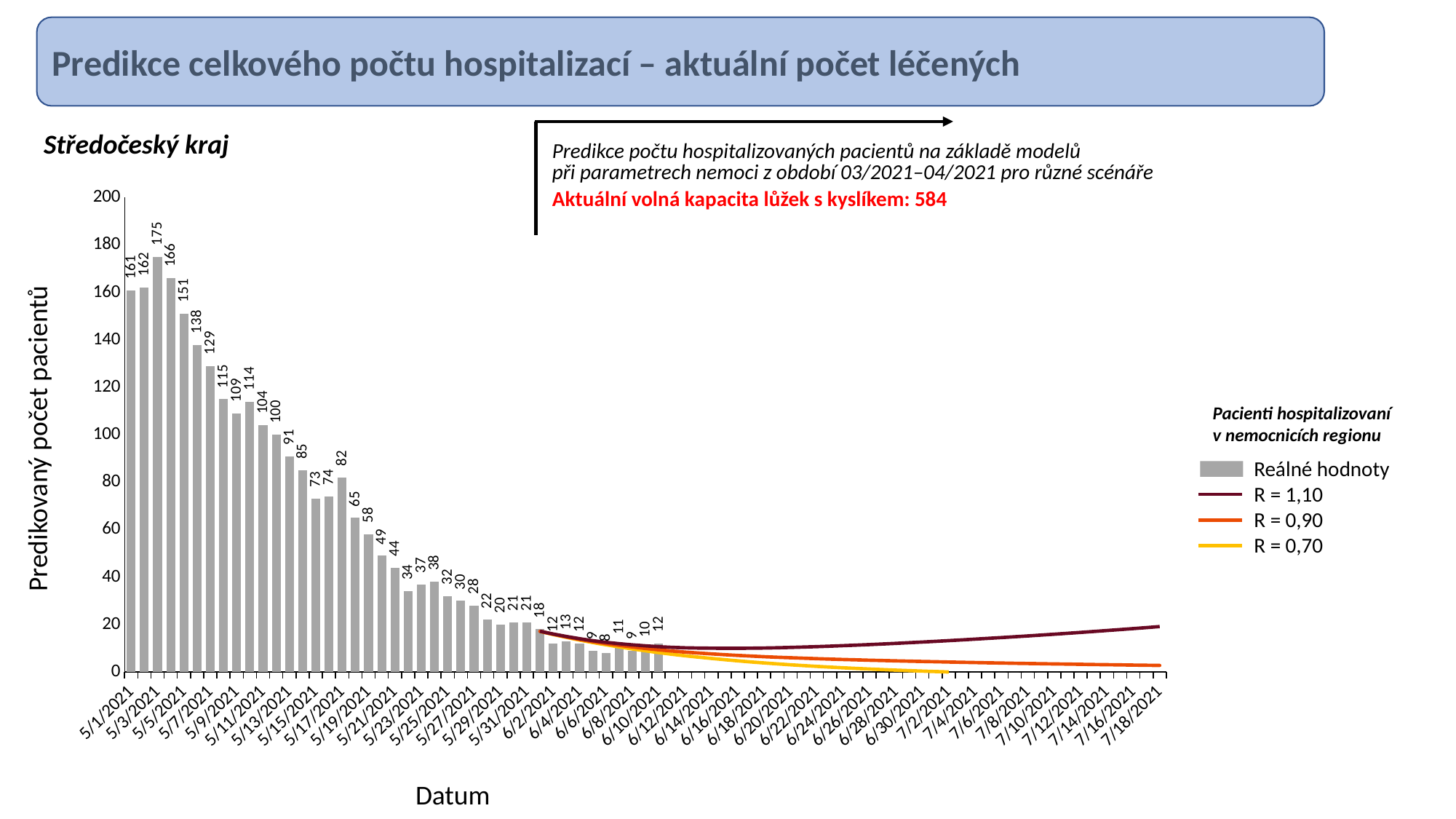

Predikce celkového počtu hospitalizací – aktuální počet léčených
Středočeský kraj
| Predikce počtu hospitalizovaných pacientů na základě modelů při parametrech nemoci z období 03/2021–04/2021 pro různé scénáře |
| --- |
| Aktuální volná kapacita lůžek s kyslíkem: 584 |

### Chart

| Category |  |  |  |  |  |  |
|---|---|---|---|---|---|---|
| 44317 | 161.0 | None | None | None | None | None |
| 44318 | 162.0 | None | None | None | None | None |
| 44319 | 175.0 | None | None | None | None | None |
| 44320 | 166.0 | None | None | None | None | None |
| 44321 | 151.0 | None | None | None | None | None |
| 44322 | 138.0 | None | None | None | None | None |
| 44323 | 129.0 | None | None | None | None | None |
| 44324 | 115.0 | None | None | None | None | None |
| 44325 | 109.0 | None | None | None | None | None |
| 44326 | 114.0 | None | None | None | None | None |
| 44327 | 104.0 | None | None | None | None | None |
| 44328 | 100.0 | None | None | None | None | None |
| 44329 | 91.0 | None | None | None | None | None |
| 44330 | 85.0 | None | None | None | None | None |
| 44331 | 73.0 | None | None | None | None | None |
| 44332 | 74.0 | None | None | None | None | None |
| 44333 | 82.0 | None | None | None | None | None |
| 44334 | 65.0 | None | None | None | None | None |
| 44335 | 58.0 | None | None | None | None | None |
| 44336 | 49.0 | None | None | None | None | None |
| 44337 | 44.0 | None | None | None | None | None |
| 44338 | 34.0 | None | None | None | None | None |
| 44339 | 37.0 | None | None | None | None | None |
| 44340 | 38.0 | None | None | None | None | None |
| 44341 | 32.0 | None | None | None | None | None |
| 44342 | 30.0 | None | None | None | None | None |
| 44343 | 28.0 | None | None | None | None | None |
| 44344 | 22.0 | None | None | None | None | None |
| 44345 | 20.0 | None | None | None | None | None |
| 44346 | 21.0 | None | None | None | None | None |
| 44347 | 21.0 | None | None | None | None | None |
| 44348 | 18.0 | 17.11508136521548 | None | 17.156028928254216 | 17.196976491292947 | None |
| 44349 | 12.0 | 15.814821367512529 | None | 15.924890018519019 | 16.036096101832143 | None |
| 44350 | 13.0 | 14.609264680145962 | None | 14.805028266806561 | 15.002143167535166 | None |
| 44351 | 12.0 | 13.472620030428004 | None | 13.76352190570653 | 14.054706748447035 | None |
| 44352 | 9.0 | 12.417189734171668 | None | 12.815145389331361 | 13.217767780120237 | None |
| 44353 | 8.0 | 11.472060966975139 | None | 11.994004741090315 | 12.5316834049984 | None |
| 44354 | 11.0 | 10.5919540569163 | None | 11.257905969082332 | 11.958846807626486 | None |
| 44355 | 9.0 | 9.738901700716402 | None | 10.56642230221944 | 11.459100090681027 | None |
| 44356 | 10.0 | 8.937442512095066 | None | 9.936380089671491 | 11.037715046581557 | None |
| 44357 | 12.0 | 8.191109151947666 | None | 9.36765298985916 | 10.690423990248652 | None |
| 44358 | 0.0 | 7.491855688197883 | None | 8.849172837945083 | 10.408892610787522 | None |
| 44359 | 0.0 | 6.857048798749757 | None | 8.4001067433175 | 10.216289967551559 | None |
| 44360 | 0.0 | 6.282141247723865 | None | 8.015184519232188 | 10.108065047841315 | None |
| 44361 | 0.0 | 5.735124327744408 | None | 7.659119682553975 | 10.043516708791547 | None |
| 44362 | 0.0 | 5.206274550997316 | None | 7.319242891078476 | 10.00751134100666 | None |
| 44363 | 0.0 | 4.712109294547458 | None | 7.007966354379379 | 10.008064713546654 | None |
| 44364 | 0.0 | 4.253691643857896 | None | 6.72614184601208 | 10.048872754170084 | None |
| 44365 | 0.0 | 3.825412927302935 | None | 6.469316891480734 | 10.125682066272152 | None |
| 44366 | 0.0 | 3.4260329392231927 | None | 6.234139026276679 | 10.234593262701146 | None |
| 44367 | 0.0 | 3.058985265942323 | None | 6.023404026736853 | 10.377353512192993 | None |
| 44368 | 0.0 | 2.7088534605895616 | None | 5.822515358281752 | 10.534880606054854 | None |
| 44369 | 0.0 | 2.378525575538169 | None | 5.632046021530187 | 10.70722237244549 | None |
| 44370 | 0.0 | 2.070914091414187 | None | 5.4545918496095265 | 10.899638161626607 | None |
| 44371 | 0.0 | 1.7825026340981551 | None | 5.288169986587908 | 11.110438096350583 | None |
| 44372 | 0.0 | 1.5107544888257693 | None | 5.129824768102727 | 11.335345460862591 | None |
| 44373 | 0.0 | 1.2567082153237303 | None | 4.980901784642887 | 11.573893500369728 | None |
| 44374 | 0.0 | 1.0214111474935756 | None | 4.8416734981426615 | 11.827715928813078 | None |
| 44375 | 0.0 | 0.7953775644116239 | None | 4.703971054878723 | 12.087374771229593 | None |
| 44376 | 0.0 | 0.587355943759302 | None | 4.574924349104858 | 12.359637090768166 | None |
| 44377 | 0.0 | 0.39178278780660425 | None | 4.451431420526322 | 12.643434060697071 | None |
| 44378 | 0.0 | 0.20699699811879213 | None | 4.331623848415418 | 12.934807927246123 | None |
| 44379 | 0.0 | 0.031698529593759295 | None | 4.214570238194795 | 13.234459572399395 | None |
| 44380 | 0.0 | None | None | 4.104452163744142 | 13.545429414945298 | None |
| 44381 | 0.0 | None | None | 3.998711405032843 | 13.865871736194538 | None |
| 44382 | 0.0 | None | None | 3.8943382171356484 | 14.191625501053014 | None |
| 44383 | 0.0 | None | None | 3.7936219634440302 | 14.526956884221986 | None |
| 44384 | 0.0 | None | None | 3.695889041385542 | 14.870206615862813 | None |
| 44385 | 0.0 | None | None | 3.6018094467731268 | 15.221622357414592 | None |
| 44386 | 0.0 | None | None | 3.510065034616153 | 15.5796047039394 | None |
| 44387 | 0.0 | None | None | 3.421948352200092 | 15.946344633298164 | None |
| 44388 | 0.0 | None | None | 3.336200882005535 | 16.321704698328425 | None |
| 44389 | 0.0 | None | None | 3.2511479291341994 | 16.701757724147665 | None |
| 44390 | 0.0 | None | None | 3.168619465771133 | 17.091169269538305 | None |
| 44391 | 0.0 | None | None | 3.0891758389125235 | 17.489622081871616 | None |
| 44392 | 0.0 | None | None | 3.01156756137281 | 17.894412246618263 | None |
| 44393 | 0.0 | None | None | 2.934004727535227 | 18.30557855806181 | None |
| 44394 | 0.0 | None | None | 2.8611339991341973 | 18.726793758962707 | None |
| 44395 | 0.0 | None | None | 2.7888110631999883 | 19.155780473766114 | None |
|  | None | None | None | None | None | None |
|  | None | None | None | None | None | None |
|  | None | None | None | None | None | None |
|  | None | None | None | None | None | None |
|  | None | None | None | None | None | None |
|  | None | None | None | None | None | None |
|  | None | None | None | None | None | None |
|  | None | None | None | None | None | None |
|  | None | None | None | None | None | None |
|  | None | None | None | None | None | None |
|  | None | None | None | None | None | None |
|  | None | None | None | None | None | None |
|  | None | None | None | None | None | None |
|  | None | None | None | None | None | None |
|  | None | None | None | None | None | None |
|  | None | None | None | None | None | None |
|  | None | None | None | None | None | None |
|  | None | None | None | None | None | None |
|  | None | None | None | None | None | None |
|  | None | None | None | None | None | None |
|  | None | None | None | None | None | None |
|  | None | None | None | None | None | None |
|  | None | None | None | None | None | None |
|  | None | None | None | None | None | None |
|  | None | None | None | None | None | None |
|  | None | None | None | None | None | None |
|  | None | None | None | None | None | None |
|  | None | None | None | None | None | None |
|  | None | None | None | None | None | None |
|  | None | None | None | None | None | None |
|  | None | None | None | None | None | None |
|  | None | None | None | None | None | None |
|  | None | None | None | None | None | None |
|  | None | None | None | None | None | None |
|  | None | None | None | None | None | None |
|  | None | None | None | None | None | None |
|  | None | None | None | None | None | None |
|  | None | None | None | None | None | None |
|  | None | None | None | None | None | None |
|  | None | None | None | None | None | None |
|  | None | None | None | None | None | None |
|  | None | None | None | None | None | None |
|  | None | None | None | None | None | None |
|  | None | None | None | None | None | None |
|  | None | None | None | None | None | None |
|  | None | None | None | None | None | None |
|  | None | None | None | None | None | None |
|  | None | None | None | None | None | None |
|  | None | None | None | None | None | None |
|  | None | None | None | None | None | None |
|  | None | None | None | None | None | None |
|  | None | None | None | None | None | None |
|  | None | None | None | None | None | None |
|  | None | None | None | None | None | None |
|  | None | None | None | None | None | None |
|  | None | None | None | None | None | None |
|  | None | None | None | None | None | None |
|  | None | None | None | None | None | None |
|  | None | None | None | None | None | None |
|  | None | None | None | None | None | None |
|  | None | None | None | None | None | None |
|  | None | None | None | None | None | None |
|  | None | None | None | None | None | None |
|  | None | None | None | None | None | None |
|  | None | None | None | None | None | None |
|  | None | None | None | None | None | None |
|  | None | None | None | None | None | None |
|  | None | None | None | None | None | None |
|  | None | None | None | None | None | None |
|  | None | None | None | None | None | None |
|  | None | None | None | None | None | None |
|  | None | None | None | None | None | None |
|  | None | None | None | None | None | None |
|  | None | None | None | None | None | None |
|  | None | None | None | None | None | None |
|  | None | None | None | None | None | None |
|  | None | None | None | None | None | None |
|  | None | None | None | None | None | None |
|  | None | None | None | None | None | None |
|  | None | None | None | None | None | None |
|  | None | None | None | None | None | None |
|  | None | None | None | None | None | None |
|  | None | None | None | None | None | None |
|  | None | None | None | None | None | None |
|  | None | None | None | None | None | None |
|  | None | None | None | None | None | None |
|  | None | None | None | None | None | None |
|  | None | None | None | None | None | None |
|  | None | None | None | None | None | None |
|  | None | None | None | None | None | None |
|  | None | None | None | None | None | None |
|  | None | None | None | None | None | None |
|  | None | None | None | None | None | None |
|  | None | None | None | None | None | None |
|  | None | None | None | None | None | None |
|  | None | None | None | None | None | None |
|  | None | None | None | None | None | None |
|  | None | None | None | None | None | None |
|  | None | None | None | None | None | None |
|  | None | None | None | None | None | None |
|  | None | None | None | None | None | None |
|  | None | None | None | None | None | None |
Pacienti hospitalizovaní v nemocnicích regionu
Predikovaný počet pacientů
Reálné hodnoty
R = 1,10
R = 0,90
R = 0,70

Datum